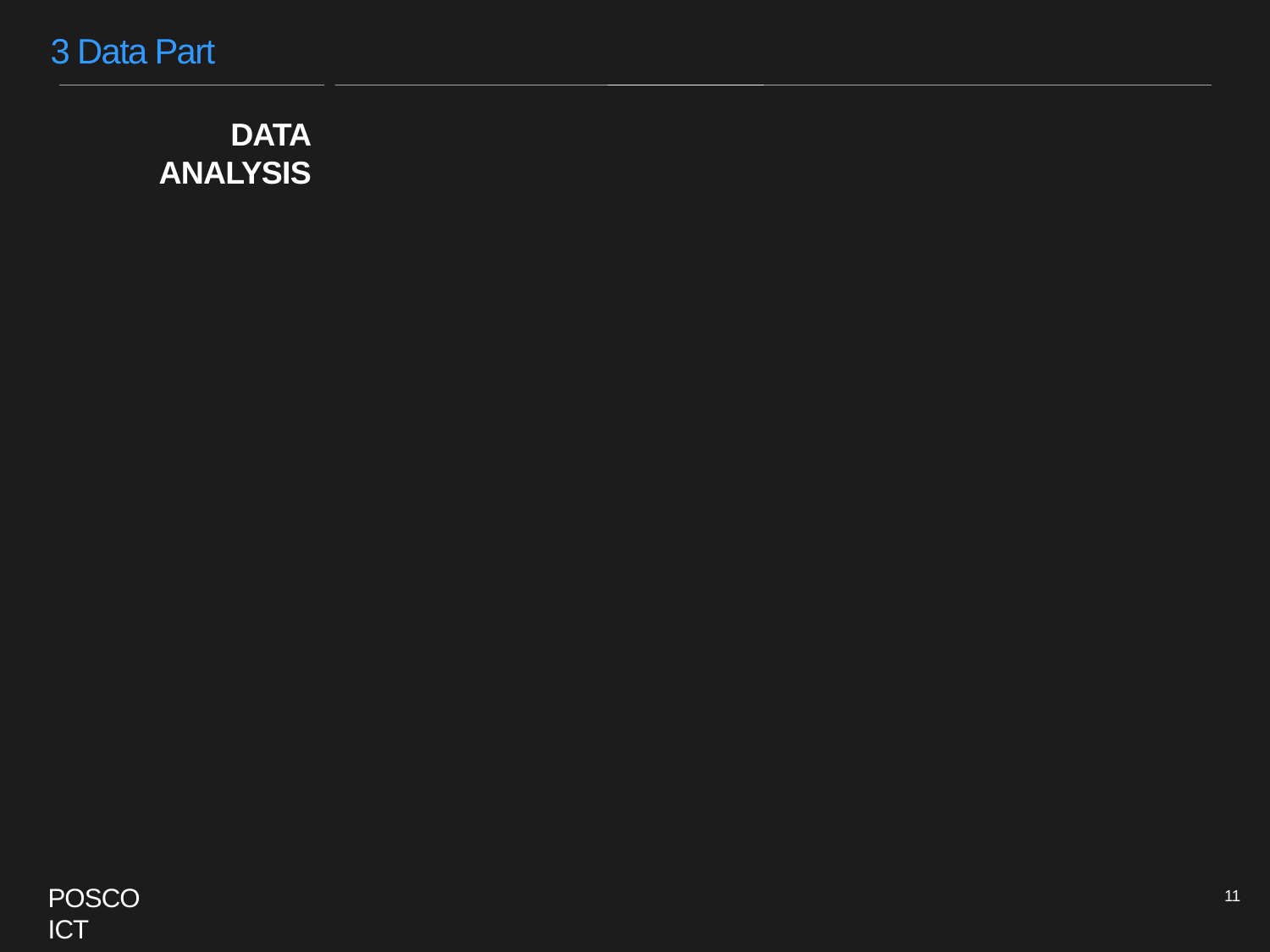

3 Data Part

DATA
ANALYSIS
POSCO ICT
11